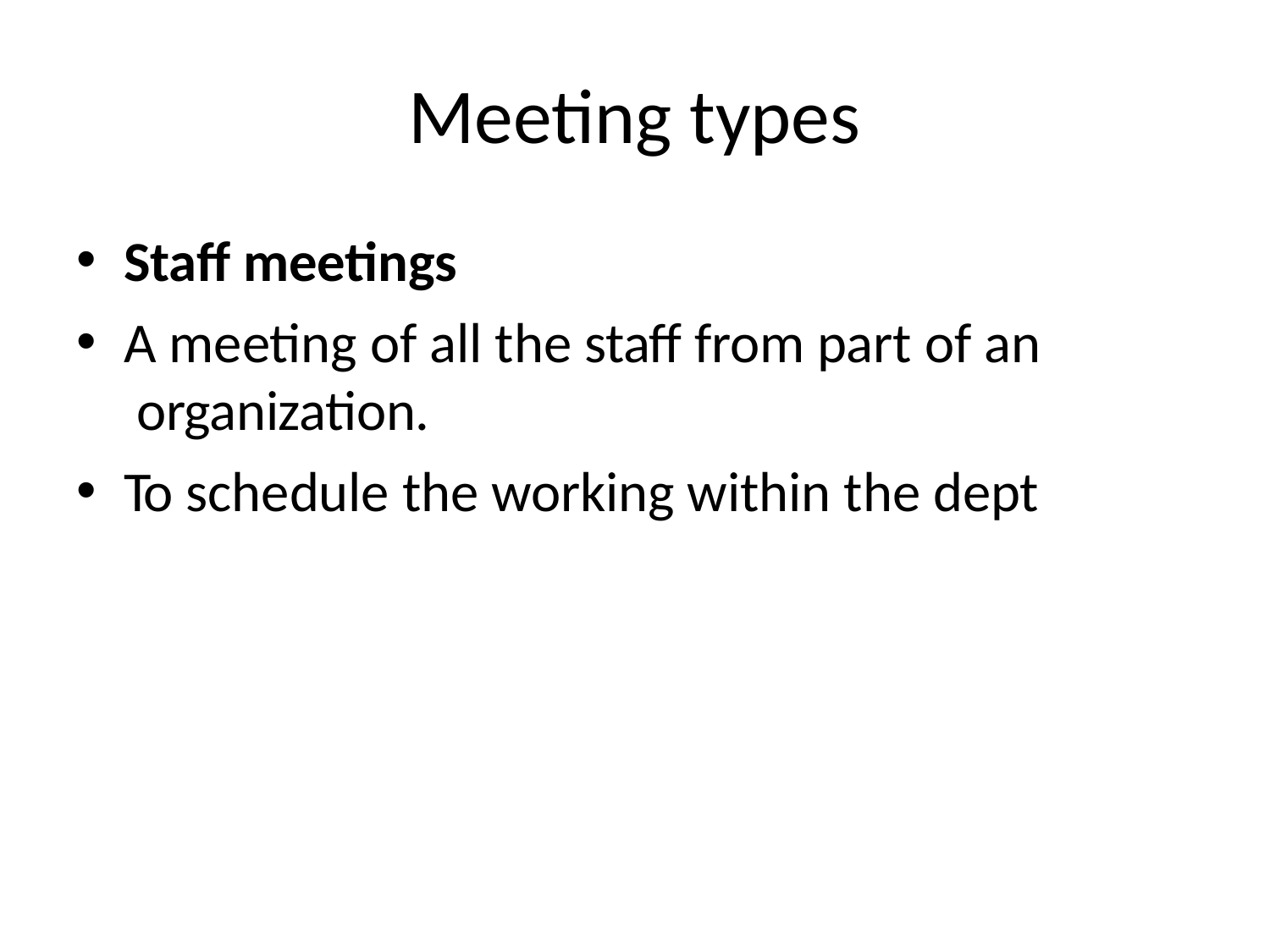

# Meeting types
Staff meetings
A meeting of all the staff from part of an  organization.
To schedule the working within the dept